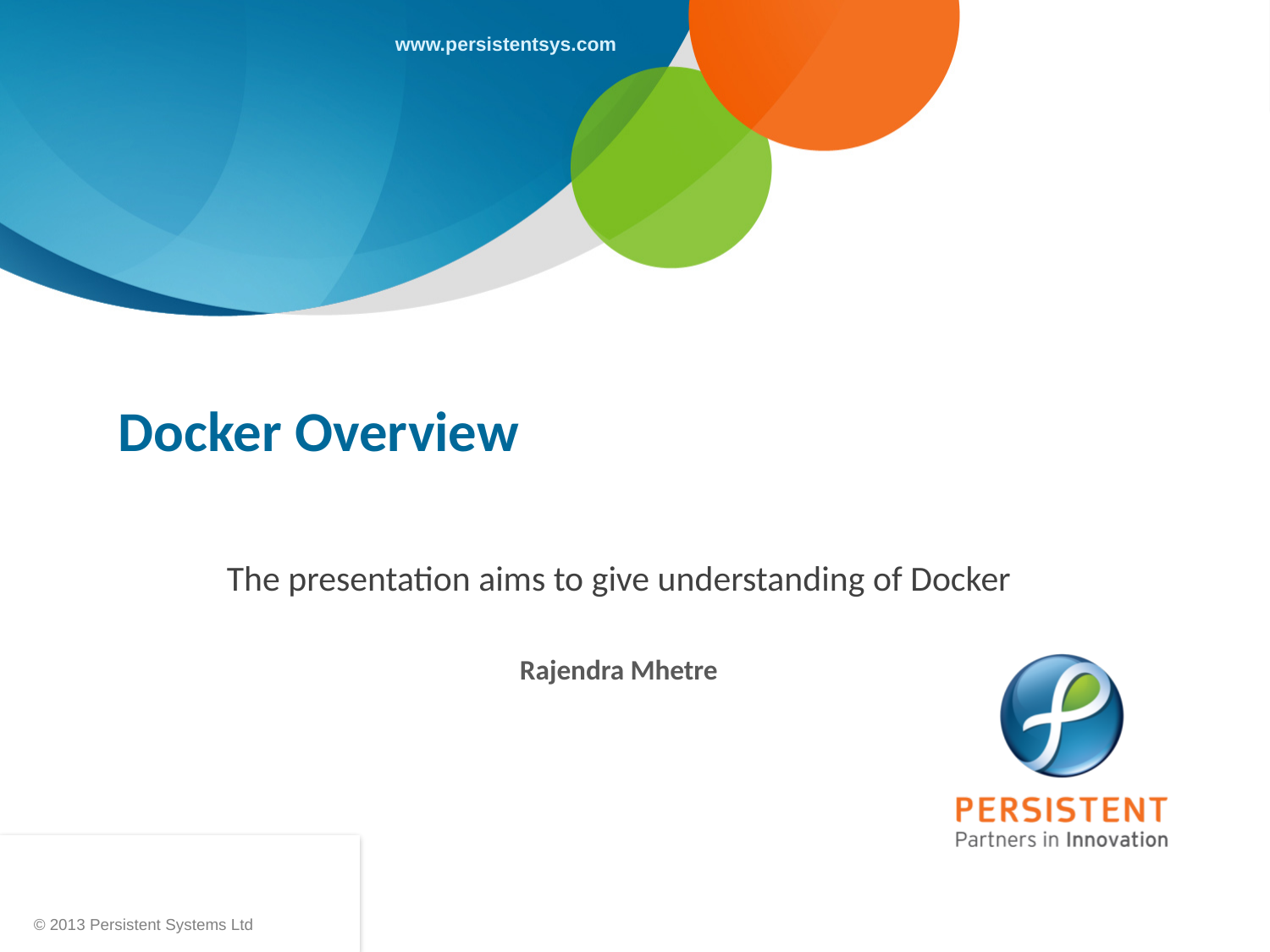

Docker Overview

The presentation aims to give understanding of Docker
Rajendra Mhetre